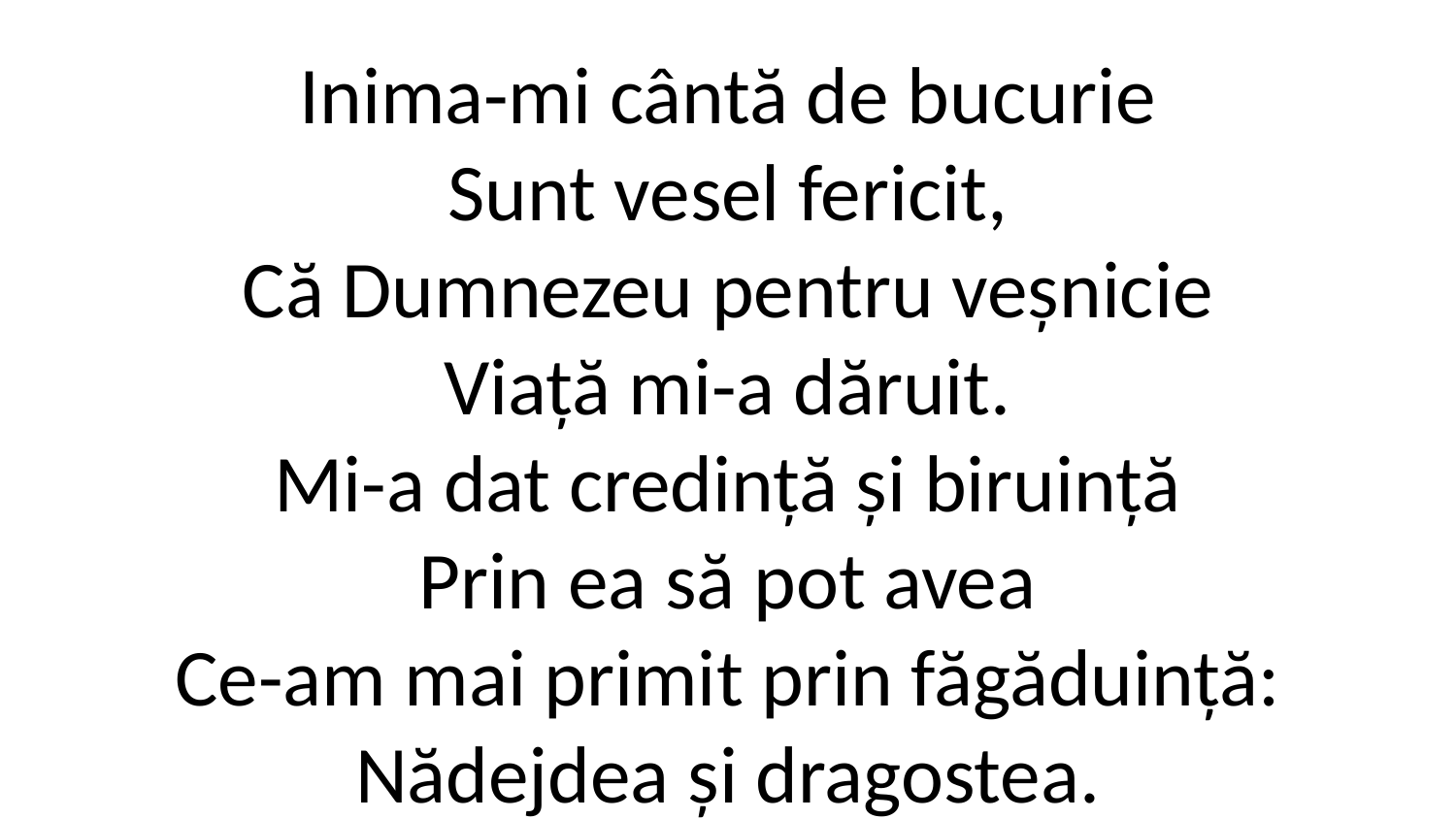

Inima-mi cântă de bucurie
Sunt vesel fericit,
Că Dumnezeu pentru veșnicie
Viață mi-a dăruit.
Mi-a dat credință și biruință
Prin ea să pot avea
Ce-am mai primit prin făgăduință:
Nădejdea și dragostea.